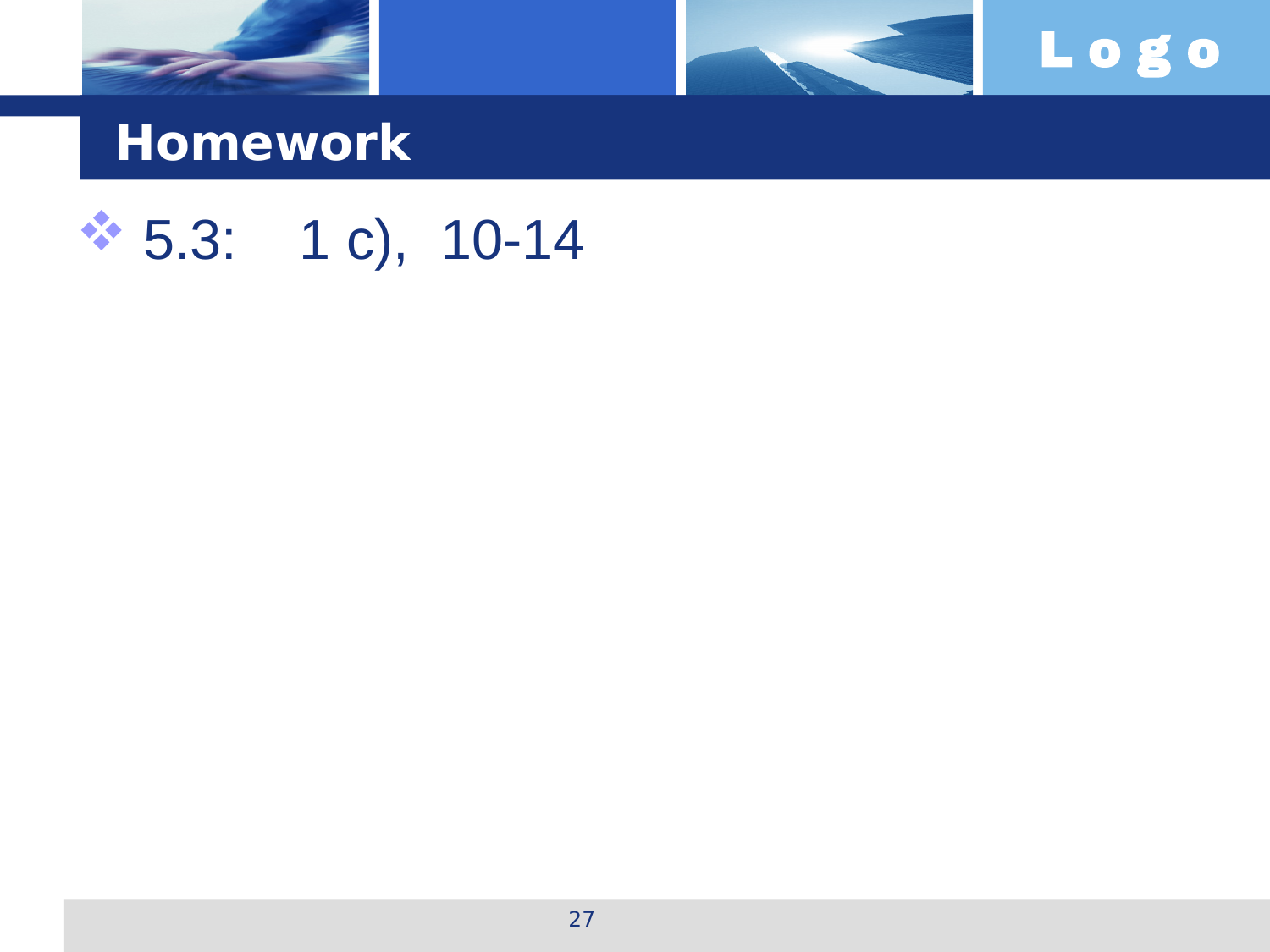

# Homework
 5.3:    1 c),  10-14
27